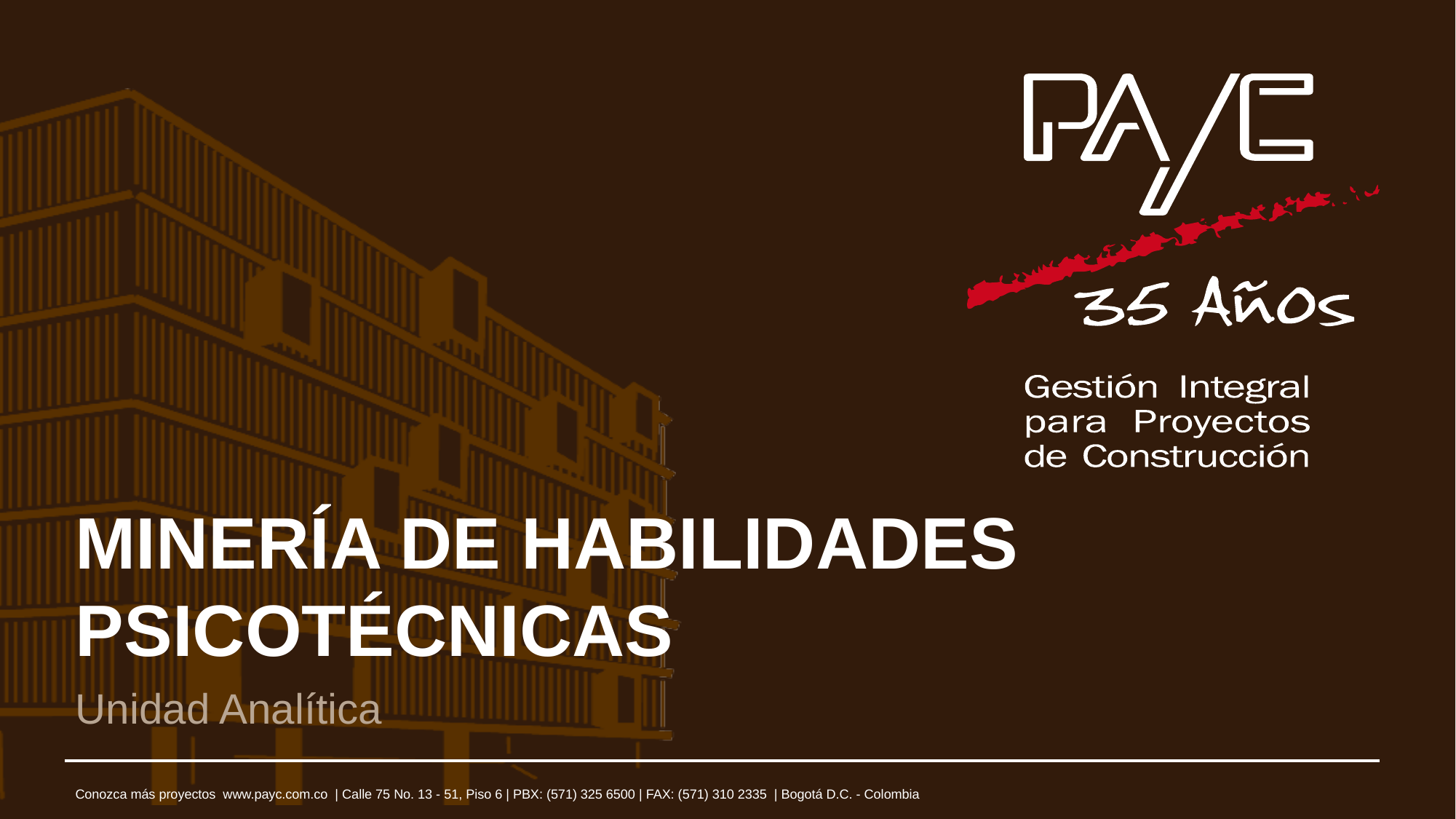

# MINERÍA DE HABILIDADES PSICOTÉCNICAS
Unidad Analítica